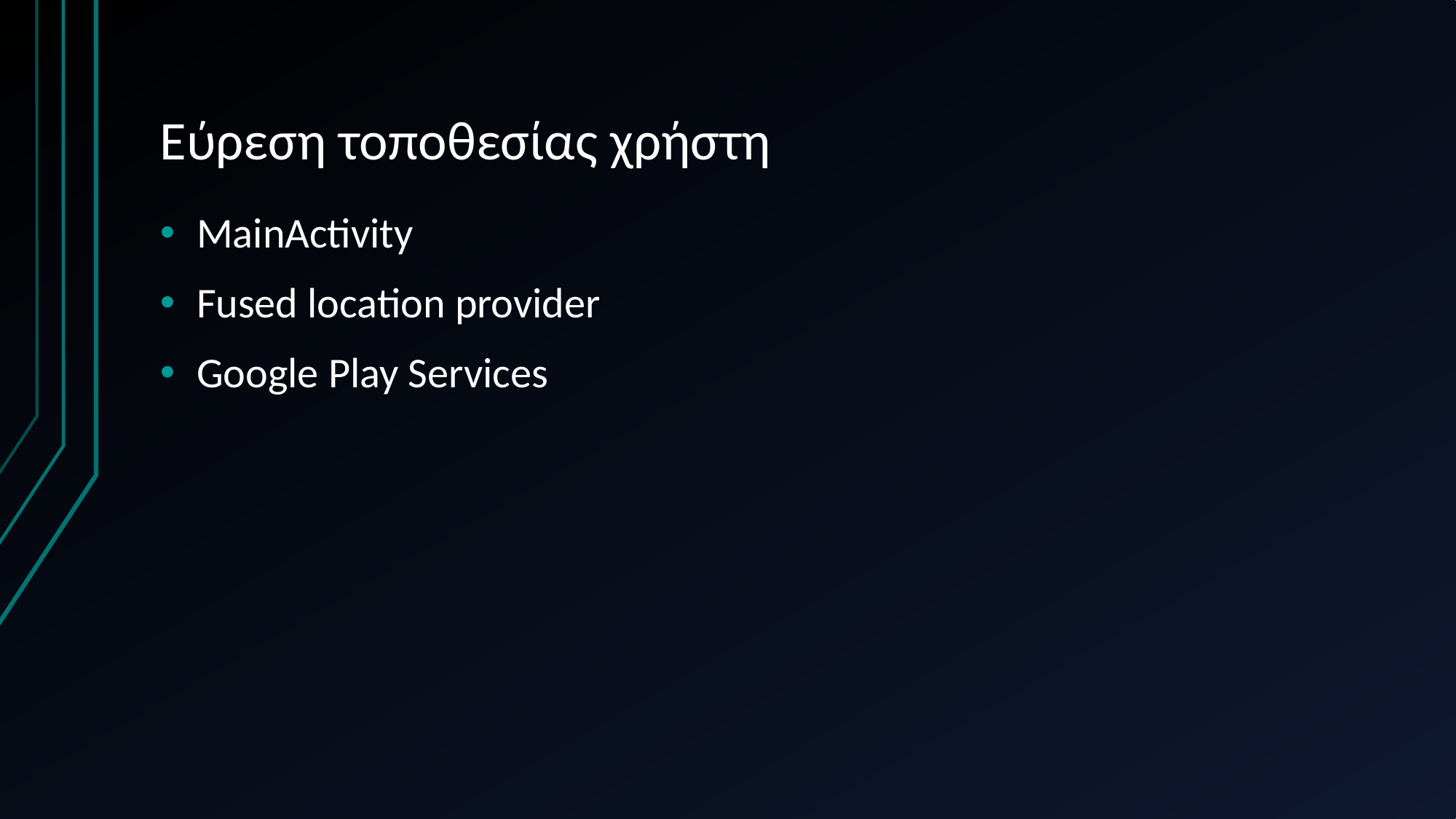

# Εύρεση τοποθεσίας χρήστη
MainActivity
Fused location provider
Google Play Services